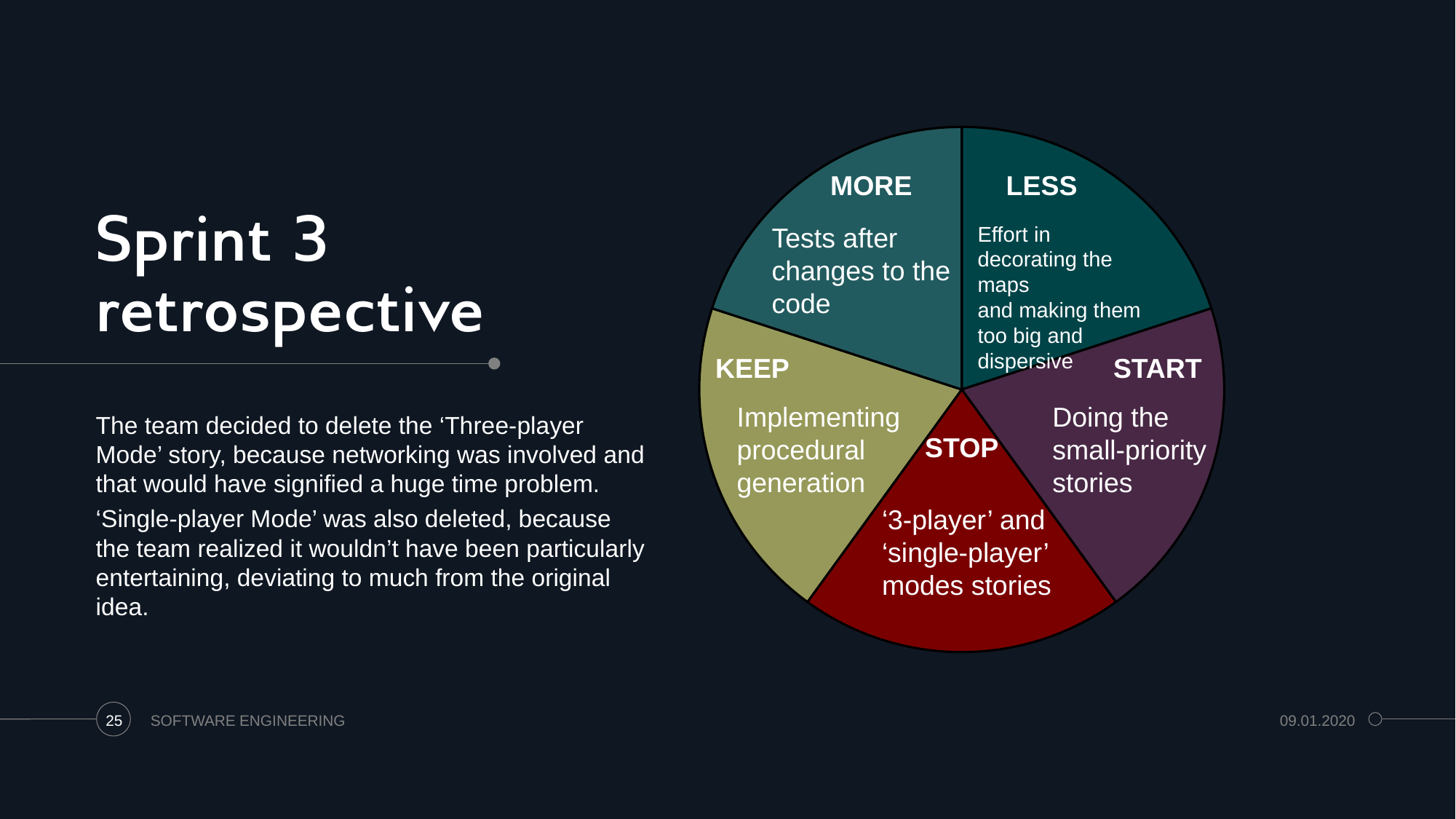

### Chart

| Category | Vendite |
|---|---|
| 1° trim. | 20.0 |
| 2° trim. | 20.0 |
| 3° trim. | 20.0 |
| 4° trim. | 20.0 |
MORE
LESS
Tests after changes to the code
Effort in decorating the maps
and making them too big and dispersive
# Sprint 3 retrospective
KEEP
START
Implementing procedural generation
Doing the small-priority stories
The team decided to delete the ‘Three-player Mode’ story, because networking was involved and that would have signified a huge time problem.
‘Single-player Mode’ was also deleted, because the team realized it wouldn’t have been particularly entertaining, deviating to much from the original idea.
STOP
‘3-player’ and ‘single-player’ modes stories
SOFTWARE ENGINEERING
09.01.2020
25